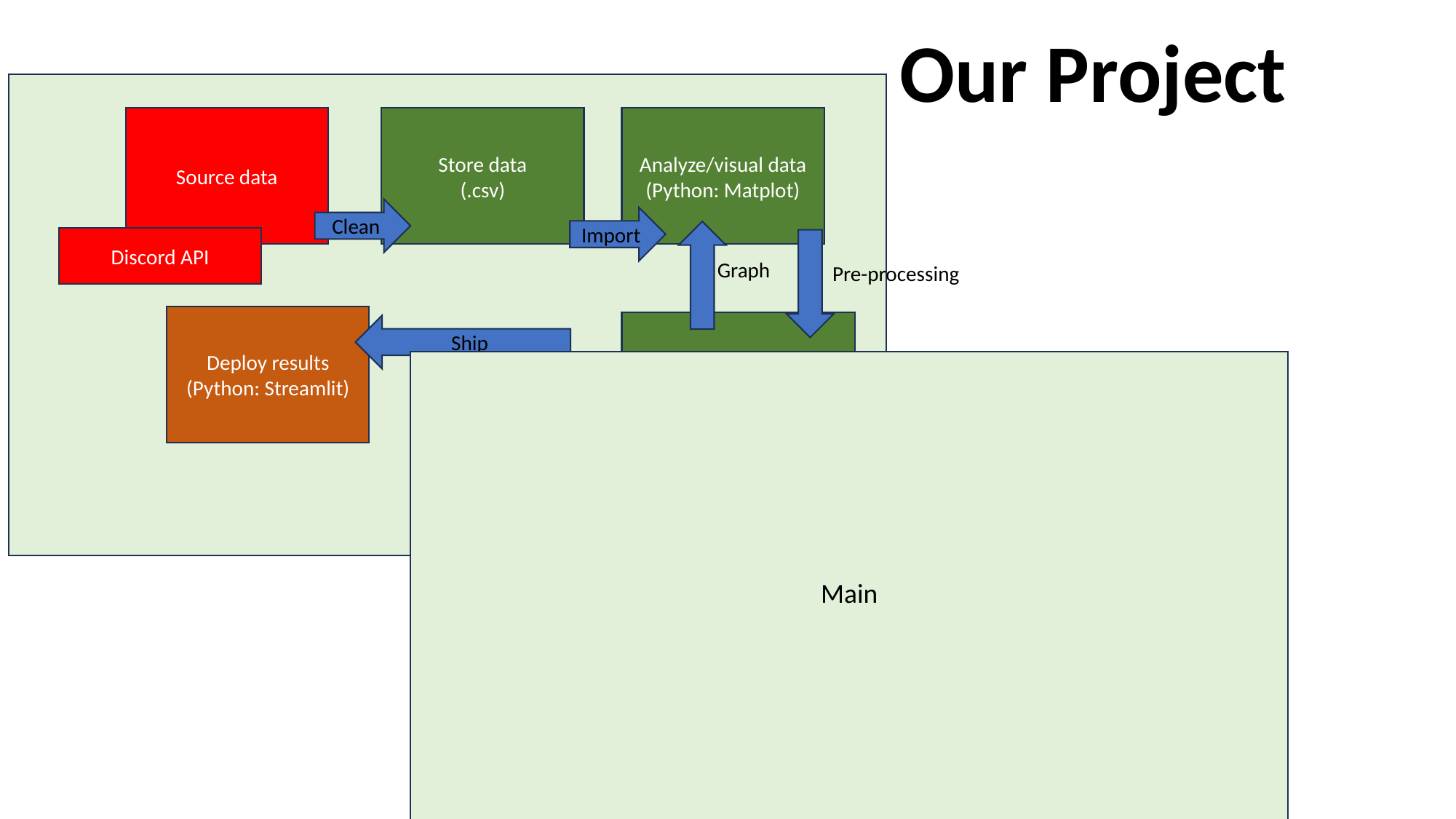

Our Project

Source data
Store data
(.csv)
Analyze/visual data
(Python: Matplot)
Clean
Import
Discord API
Graph

Pre-processing

Deploy results
(Python: Streamlit)
Model data
(Python: Scikit-Learn)
Ship
Main
Ship
Local deployment
(.py + GitHub)